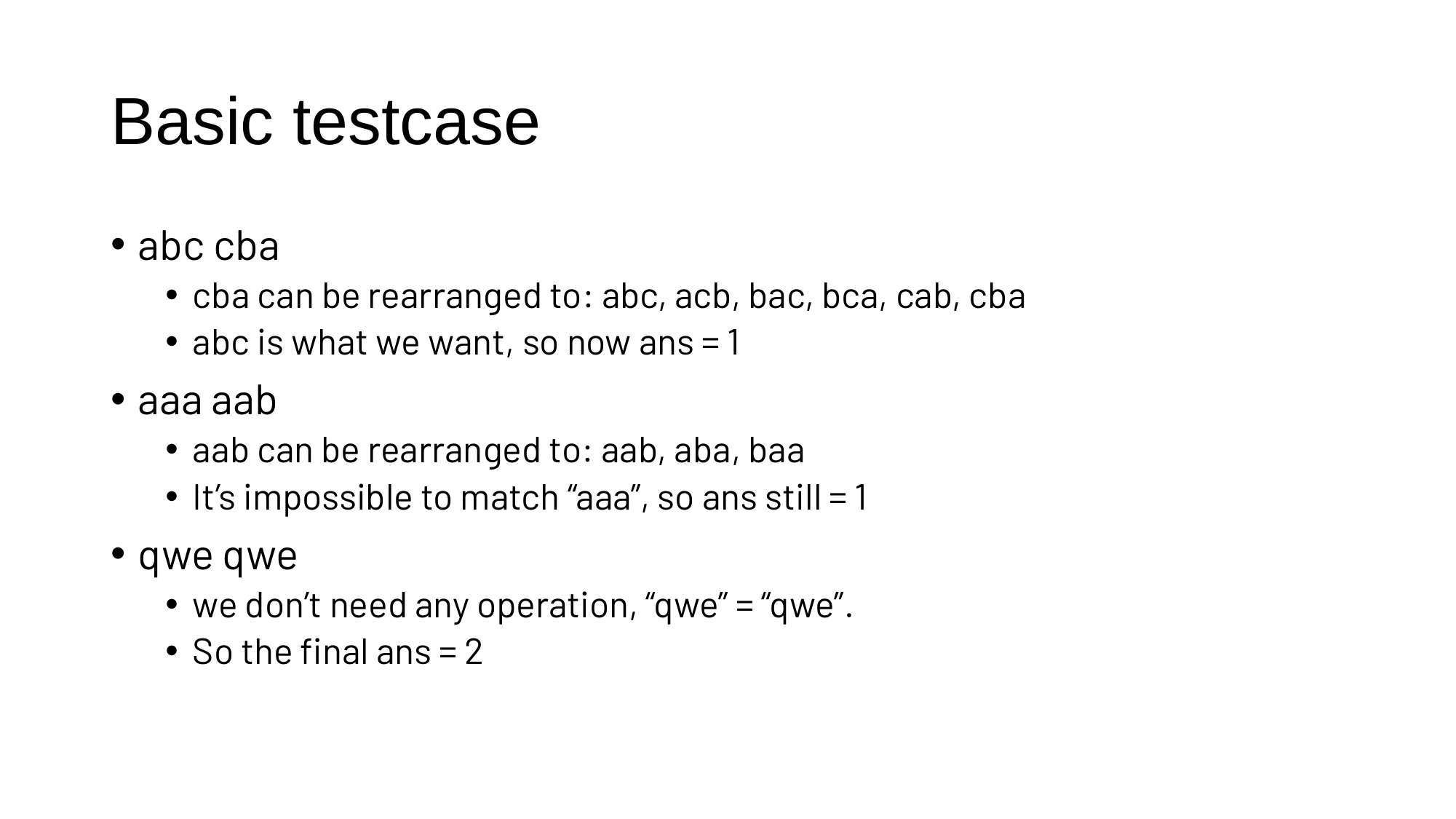

# Basic testcase
abc cba
cba can be rearranged to: abc, acb, bac, bca, cab, cba
abc is what we want, so now ans = 1
aaa aab
aab can be rearranged to: aab, aba, baa
It’s impossible to match “aaa”, so ans still = 1
qwe qwe
we don’t need any operation, “qwe” = “qwe”.
So the final ans = 2